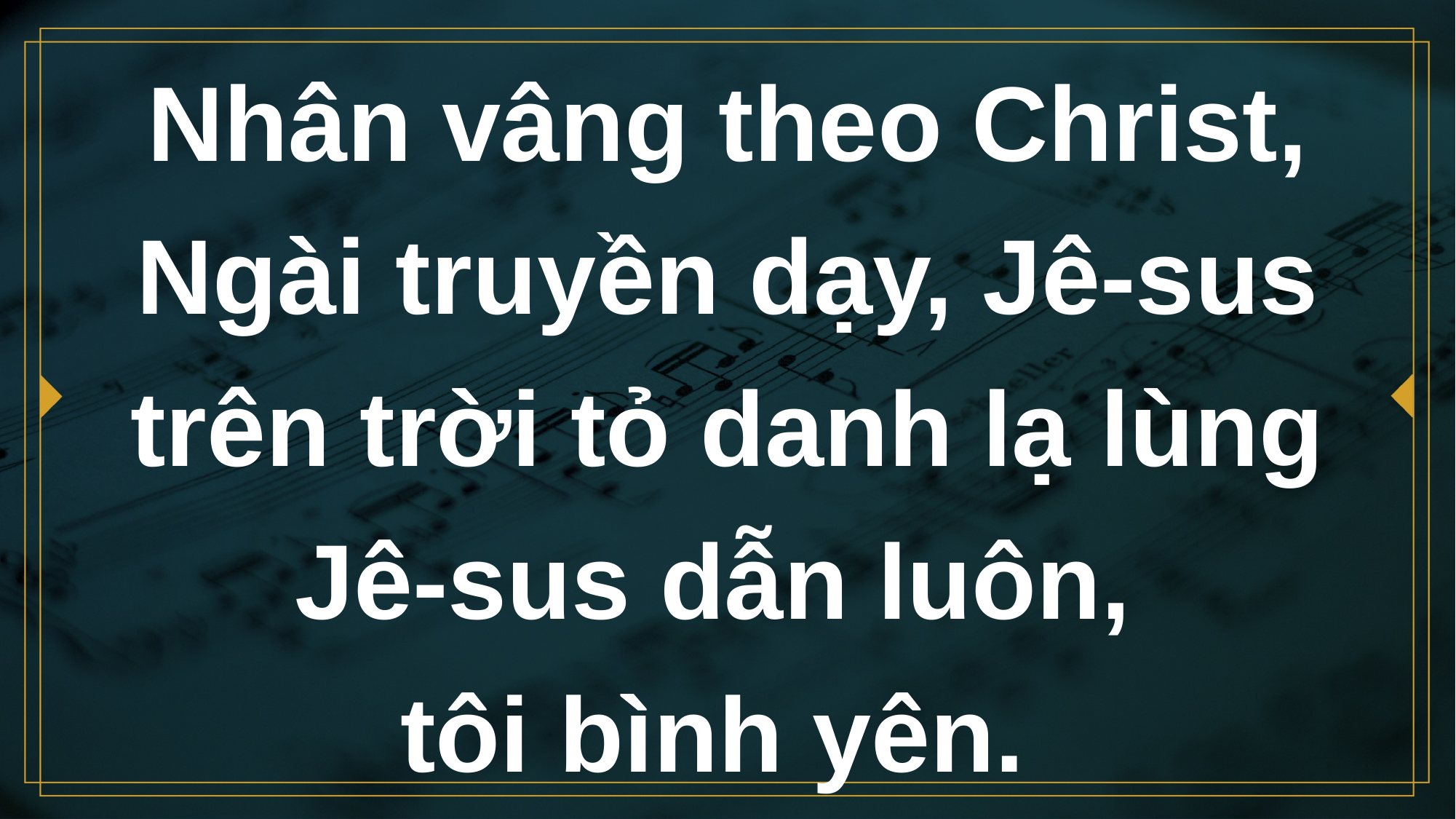

# Nhân vâng theo Christ, Ngài truyền dạy, Jê-sus trên trời tỏ danh lạ lùng Jê-sus dẫn luôn, tôi bình yên.